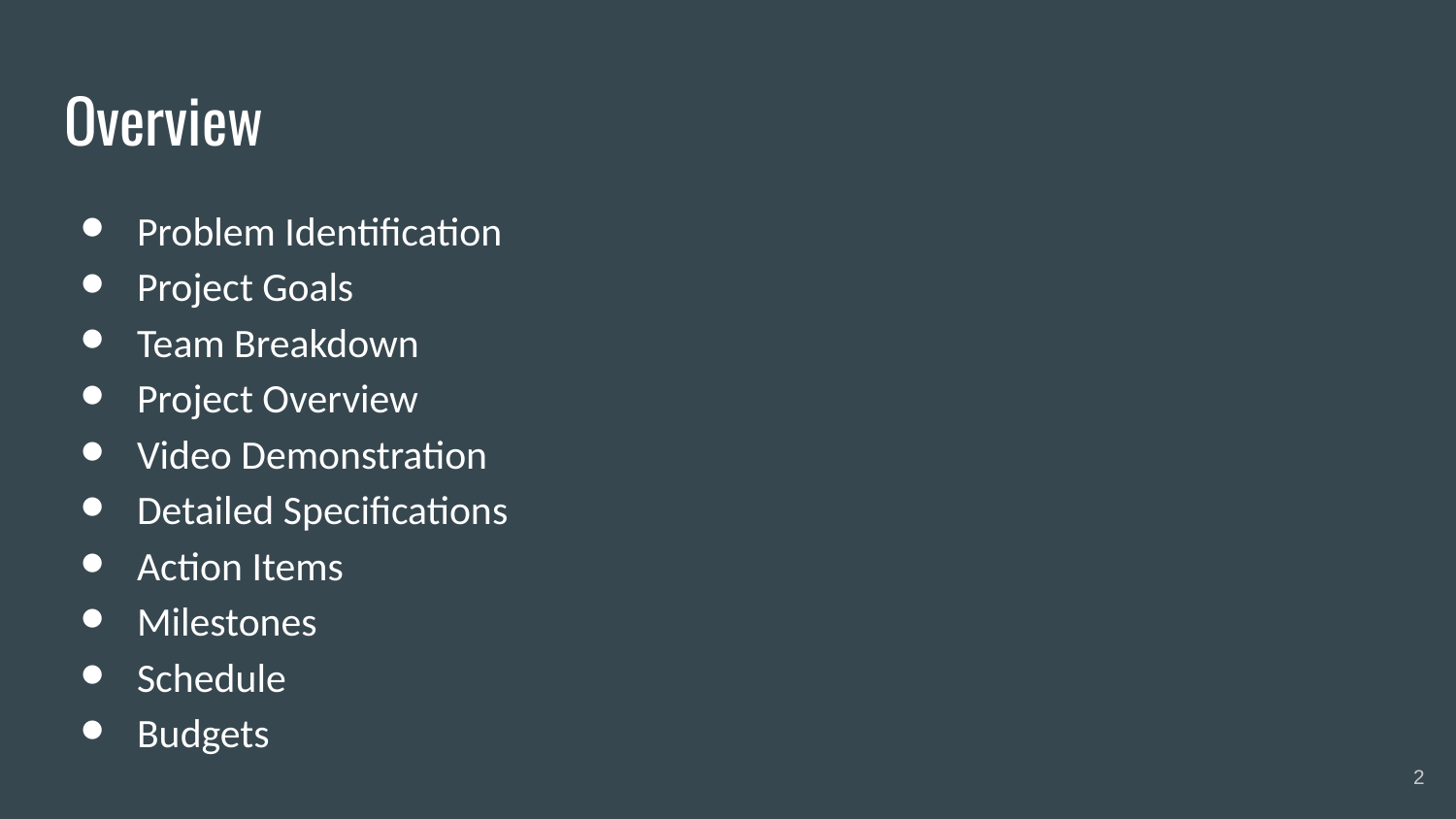

# Overview
Problem Identification
Project Goals
Team Breakdown
Project Overview
Video Demonstration
Detailed Specifications
Action Items
Milestones
Schedule
Budgets

2